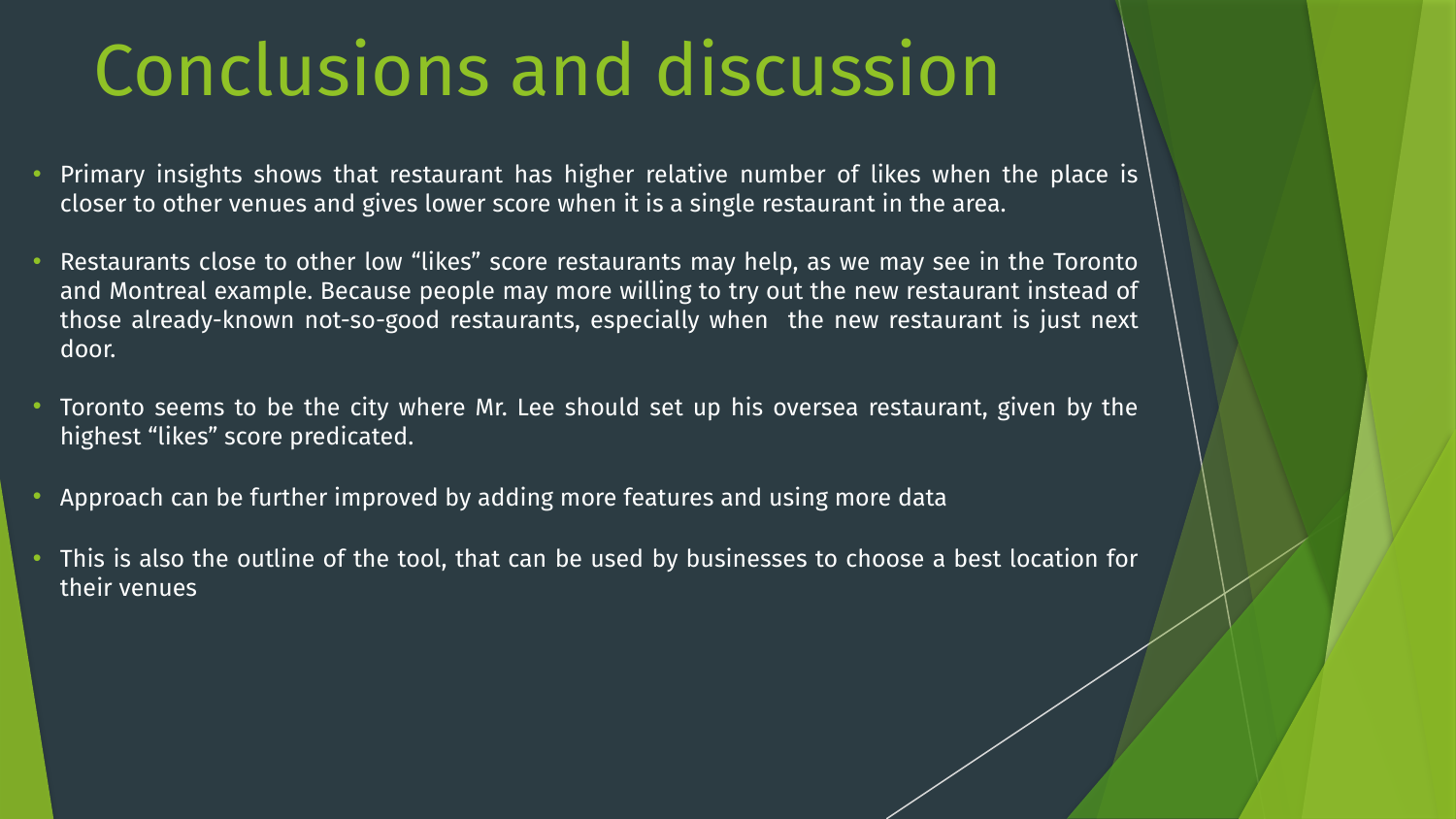

# Conclusions and discussion
Primary insights shows that restaurant has higher relative number of likes when the place is closer to other venues and gives lower score when it is a single restaurant in the area.

Restaurants close to other low “likes” score restaurants may help, as we may see in the Toronto and Montreal example. Because people may more willing to try out the new restaurant instead of those already-known not-so-good restaurants, especially when  the new restaurant is just next door.

Toronto seems to be the city where Mr. Lee should set up his oversea restaurant, given by the highest “likes” score predicated.
Approach can be further improved by adding more features and using more data
This is also the outline of the tool, that can be used by businesses to choose a best location for their venues